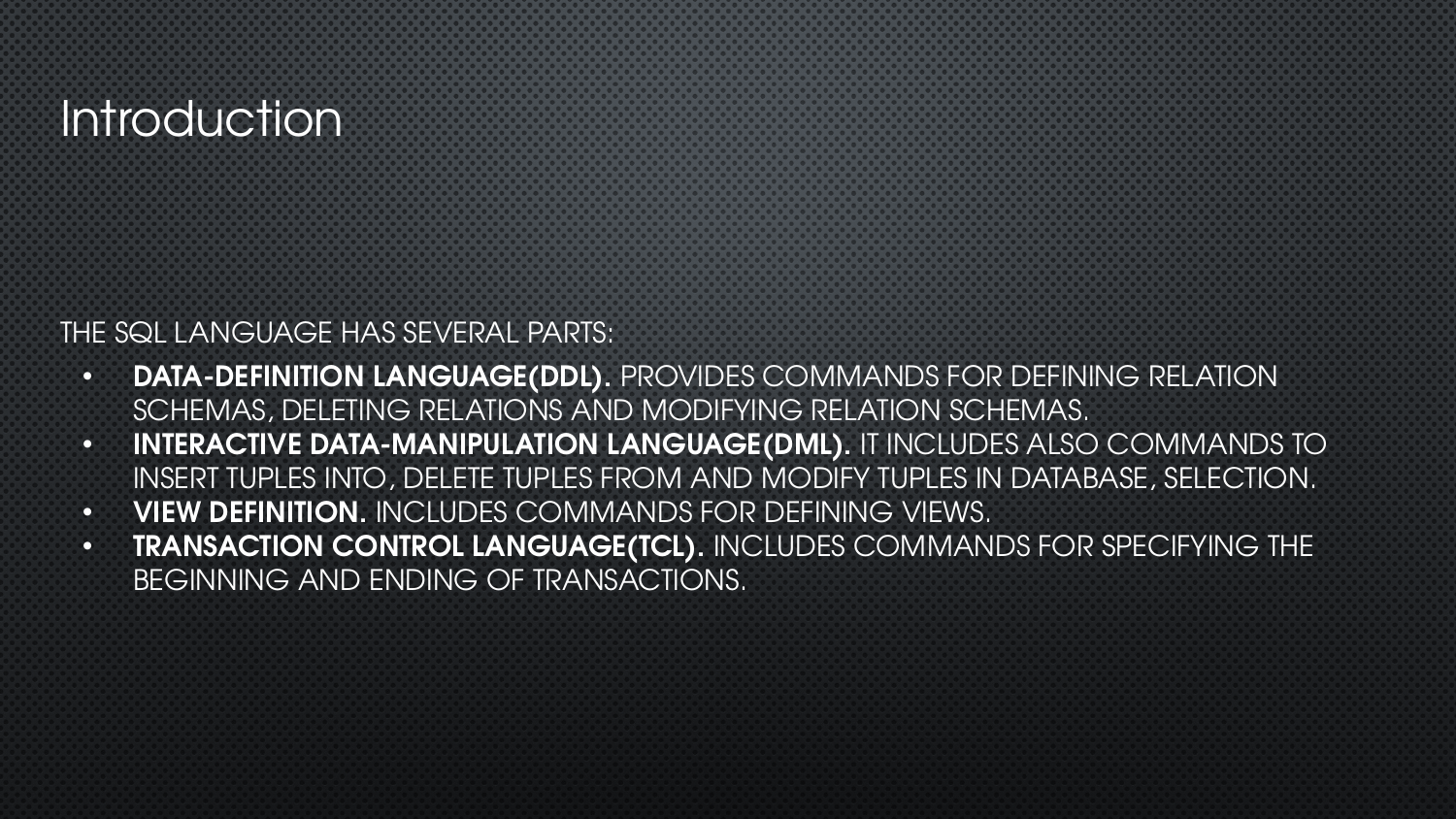

# Introduction
The SQL language has several parts:
Data-definition language(DDL). Provides commands for defining relation schemas, deleting relations and modifying relation schemas.
Interactive data-manipulation language(DML). It includes also commands to insert tuples into, delete tuples from and modify tuples in database, selection.
View definition. Includes commands for defining views.
Transaction control language(TCL). Includes commands for specifying the beginning and ending of transactions.